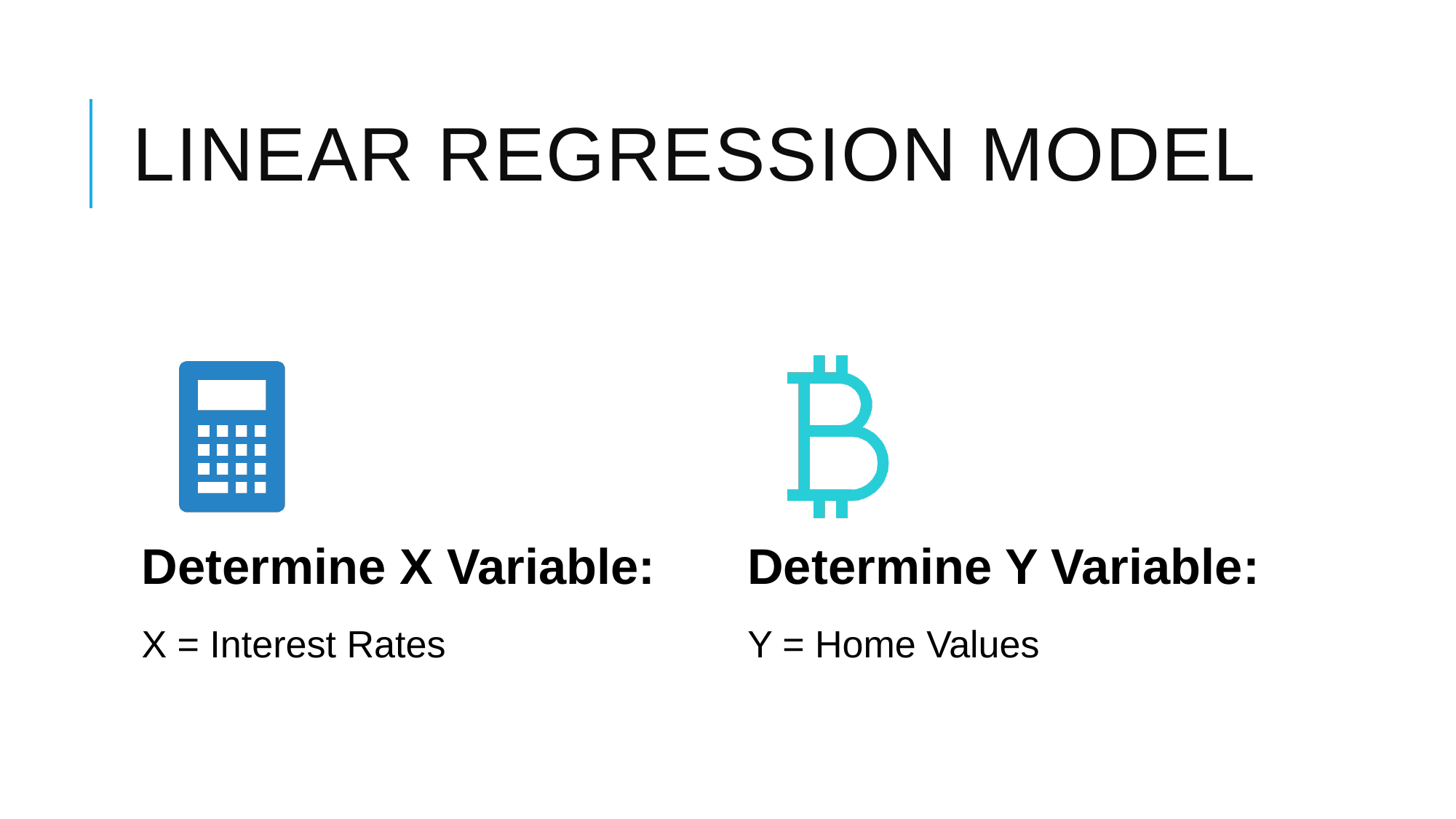

# Linear Regression Model
Determine X Variable:
X = Interest Rates
Determine Y Variable:
Y = Home Values